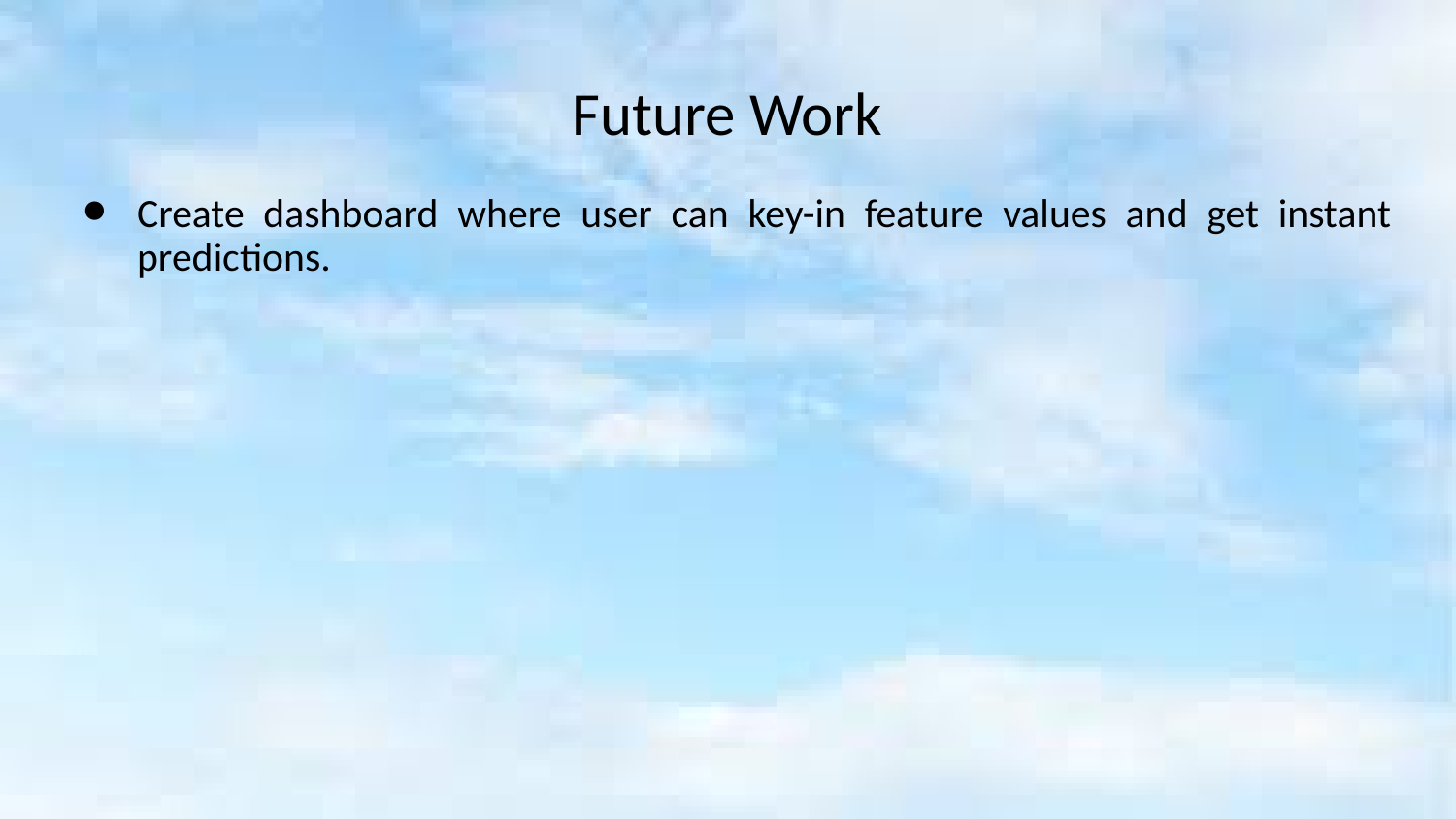

# Future Work
Create dashboard where user can key-in feature values and get instant predictions.